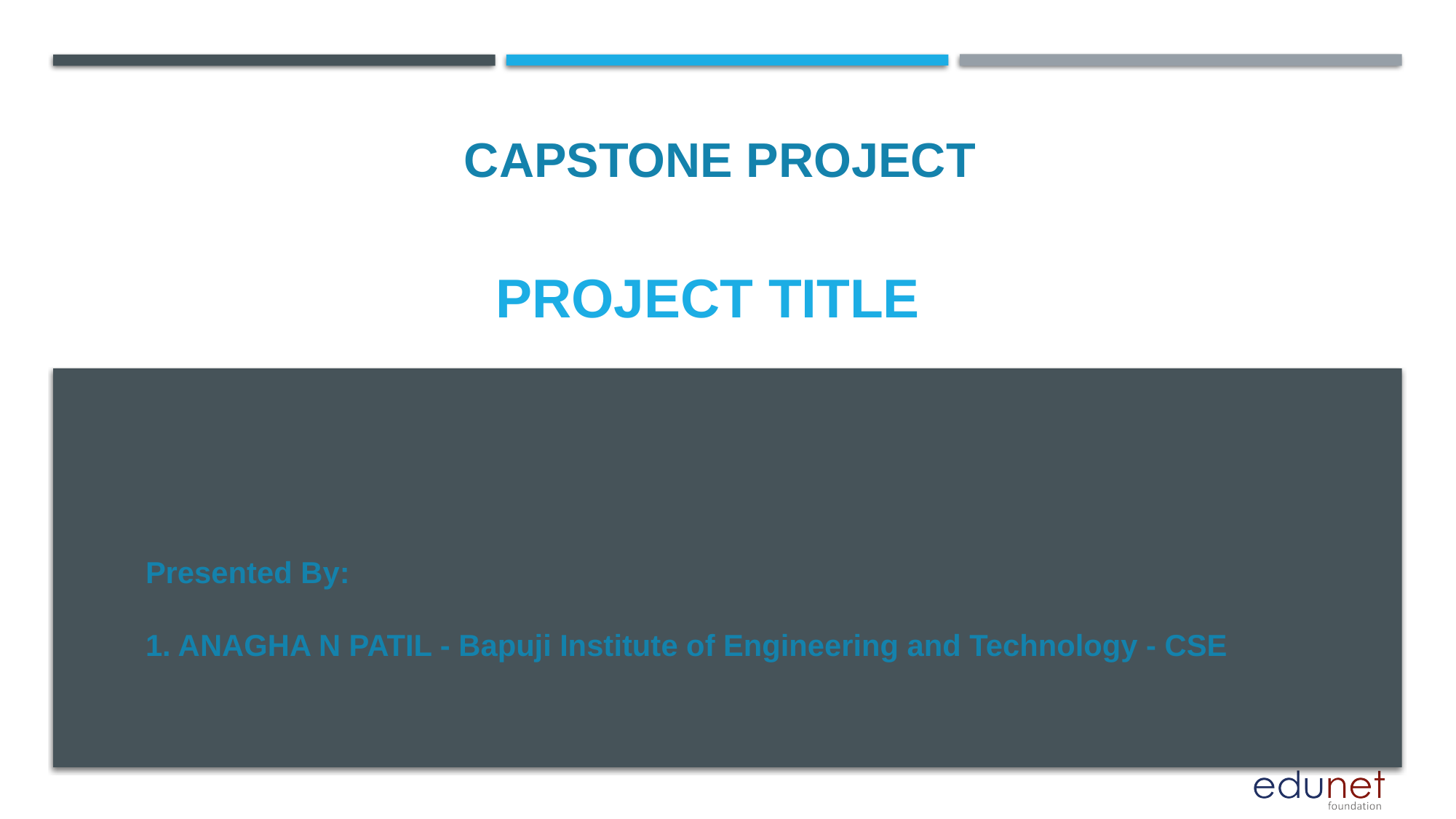

CAPSTONE PROJECT
# PROJECT TITLE
Presented By:

1. ANAGHA N PATIL - Bapuji Institute of Engineering and Technology - CSE